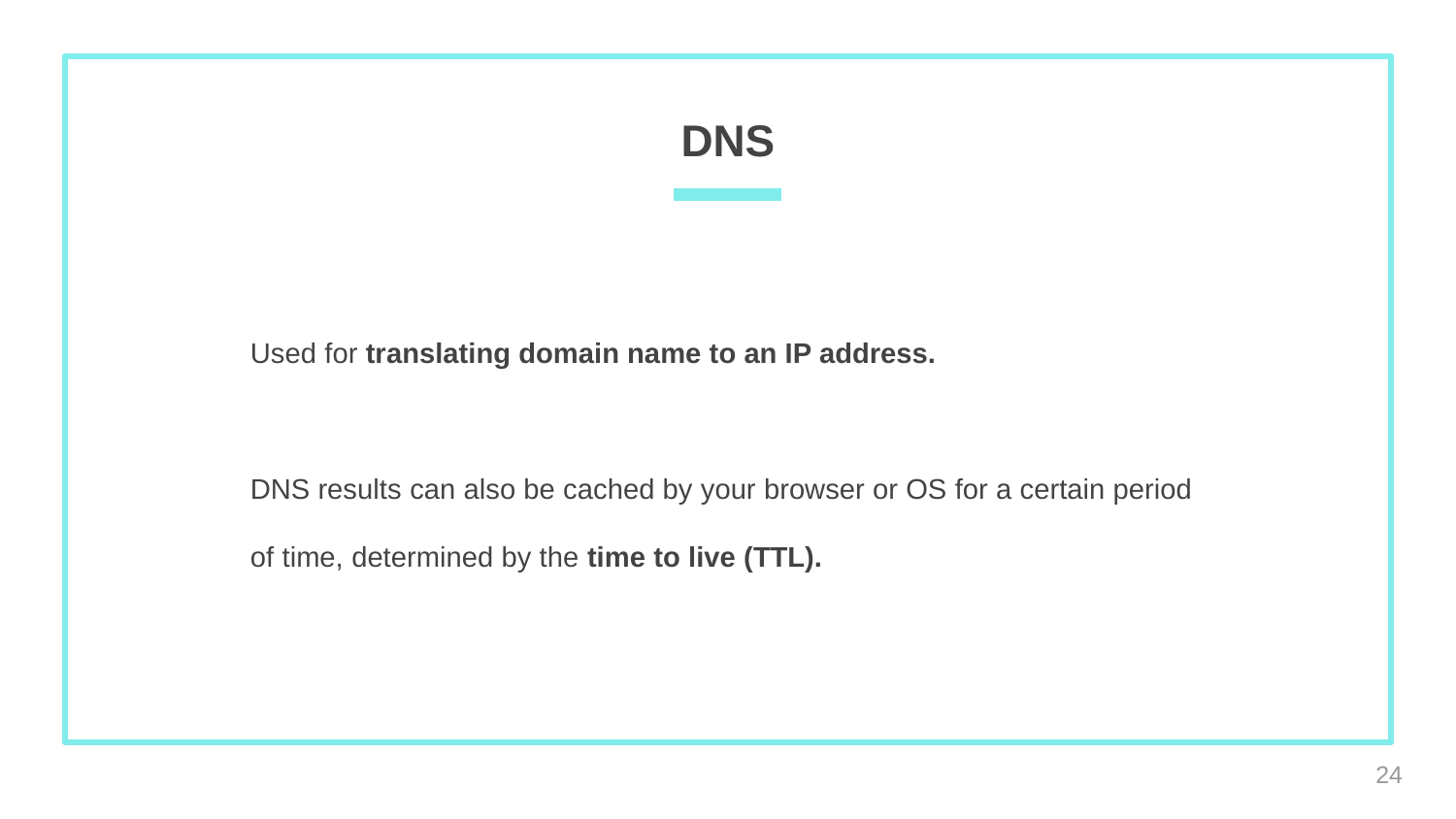

# DNS
Used for translating domain name to an IP address.

DNS results can also be cached by your browser or OS for a certain period of time, determined by the time to live (TTL).
24